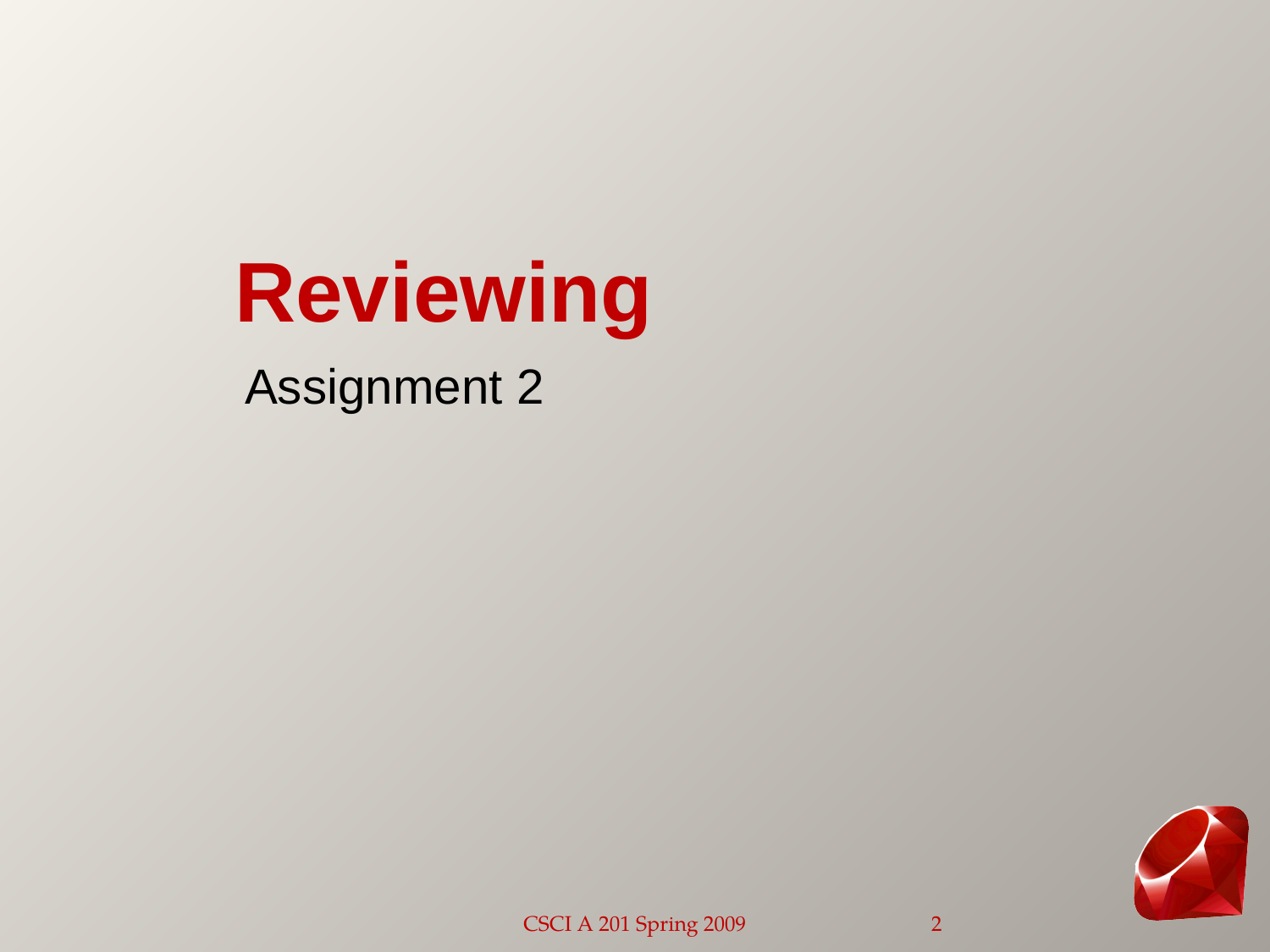

# Reviewing
Assignment 2

CSCI A 201 Spring 2009
2